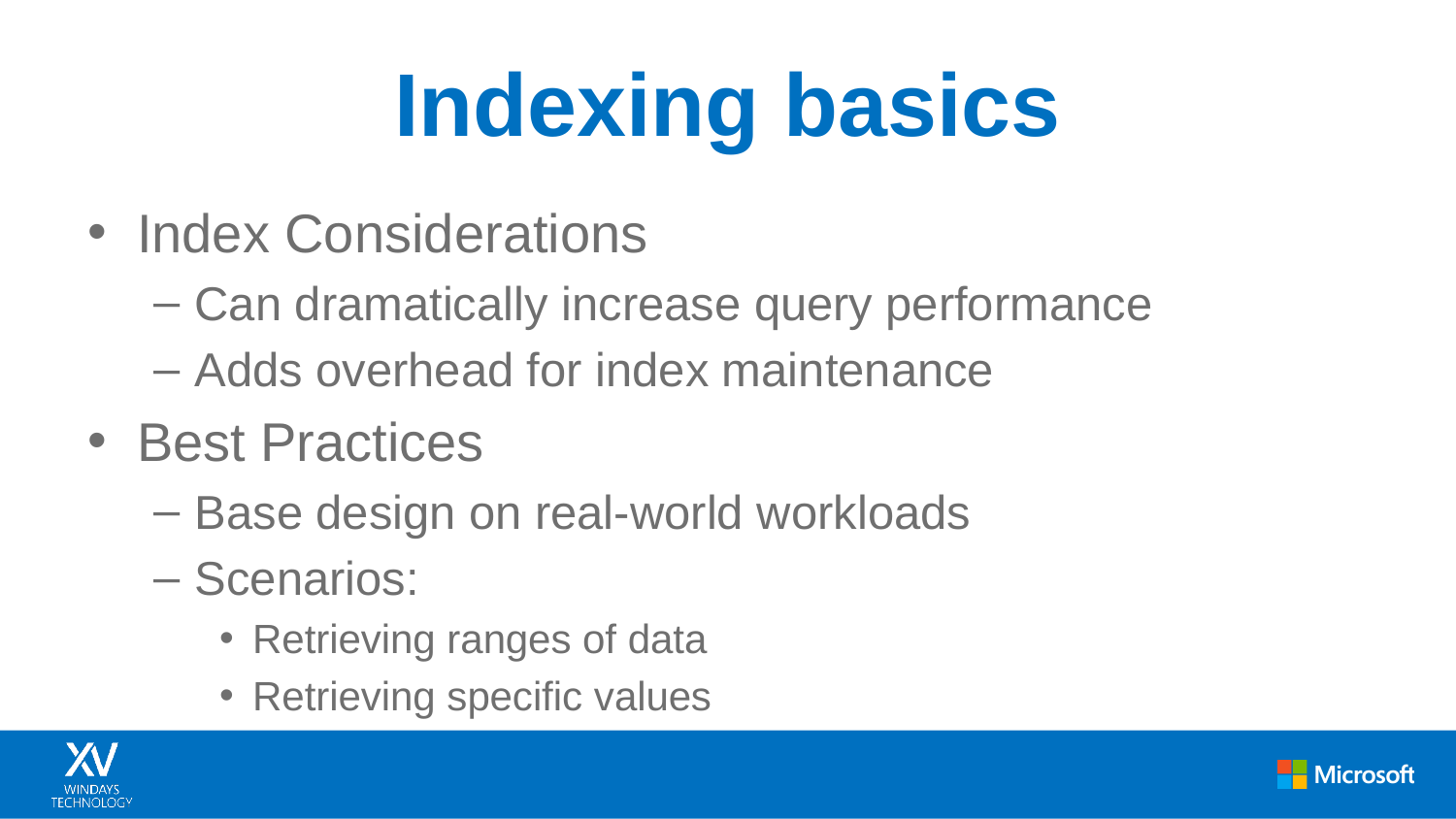

# Indexing basics
Index Considerations
Can dramatically increase query performance
Adds overhead for index maintenance
Best Practices
Base design on real-world workloads
Scenarios:
Retrieving ranges of data
Retrieving specific values